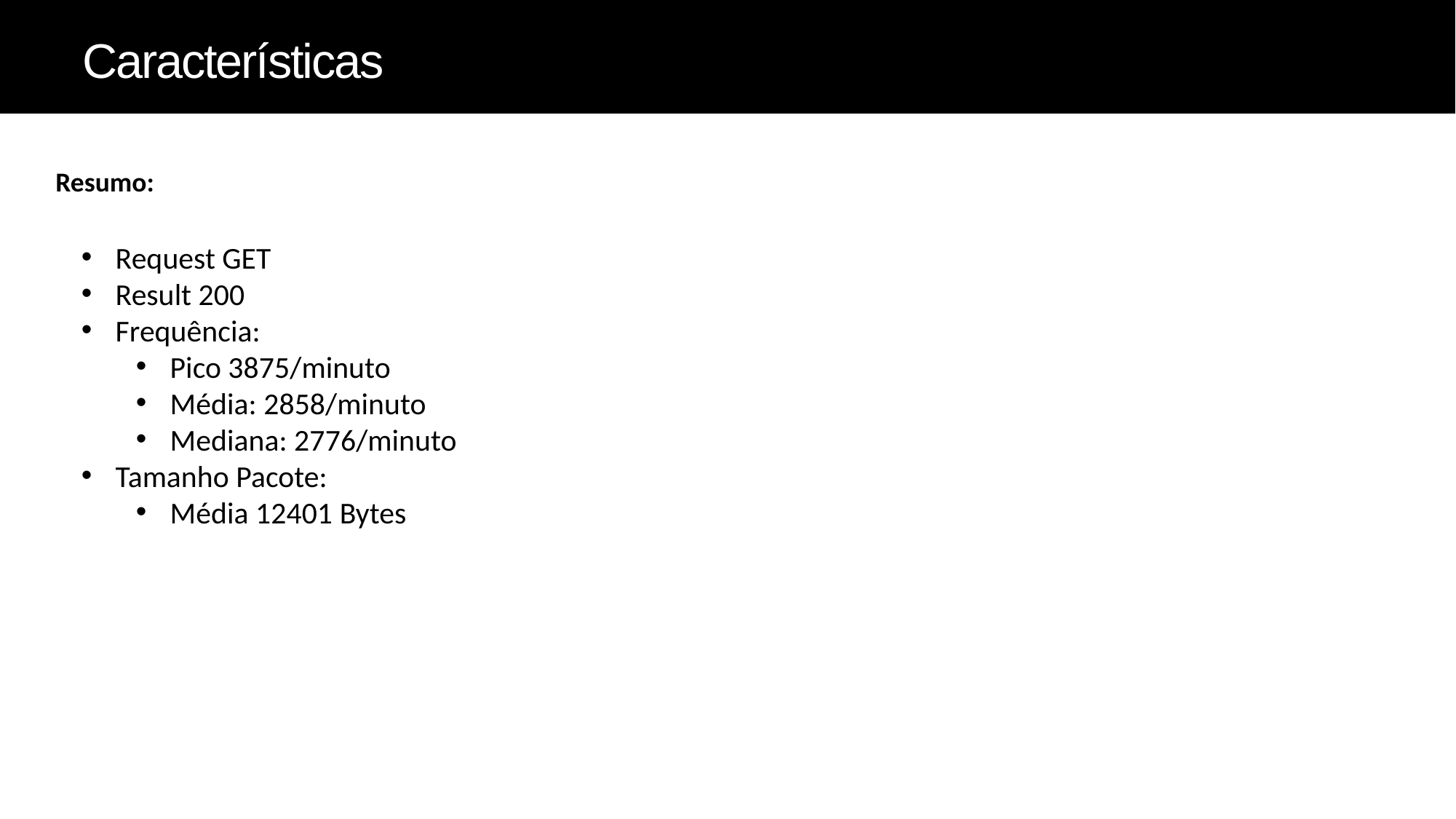

Características
Resumo:
Request GET
Result 200
Frequência:
Pico 3875/minuto
Média: 2858/minuto
Mediana: 2776/minuto
Tamanho Pacote:
Média 12401 Bytes